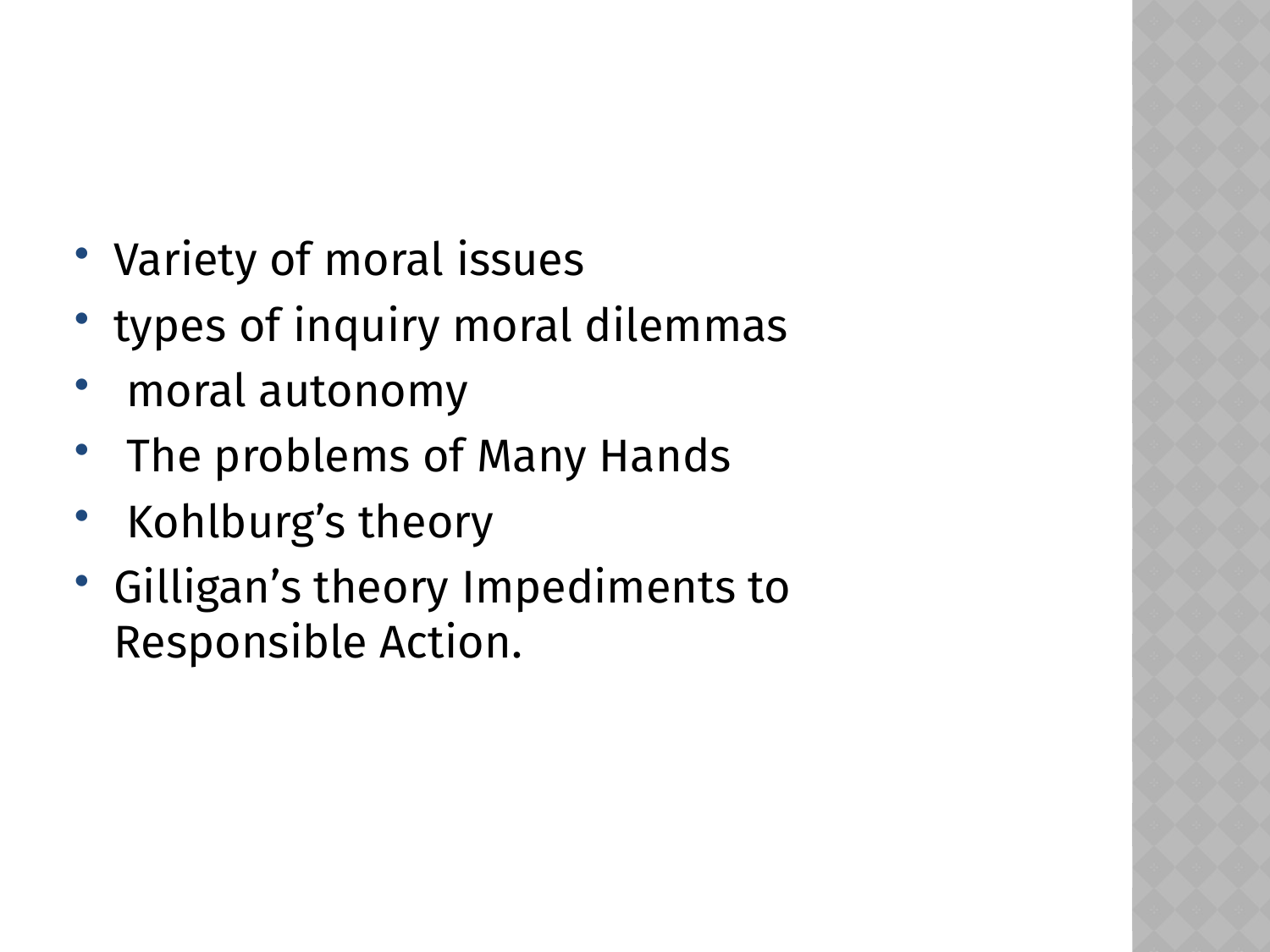

#
Variety of moral issues
types of inquiry moral dilemmas
 moral autonomy
 The problems of Many Hands
 Kohlburg’s theory
Gilligan’s theory Impediments to Responsible Action.